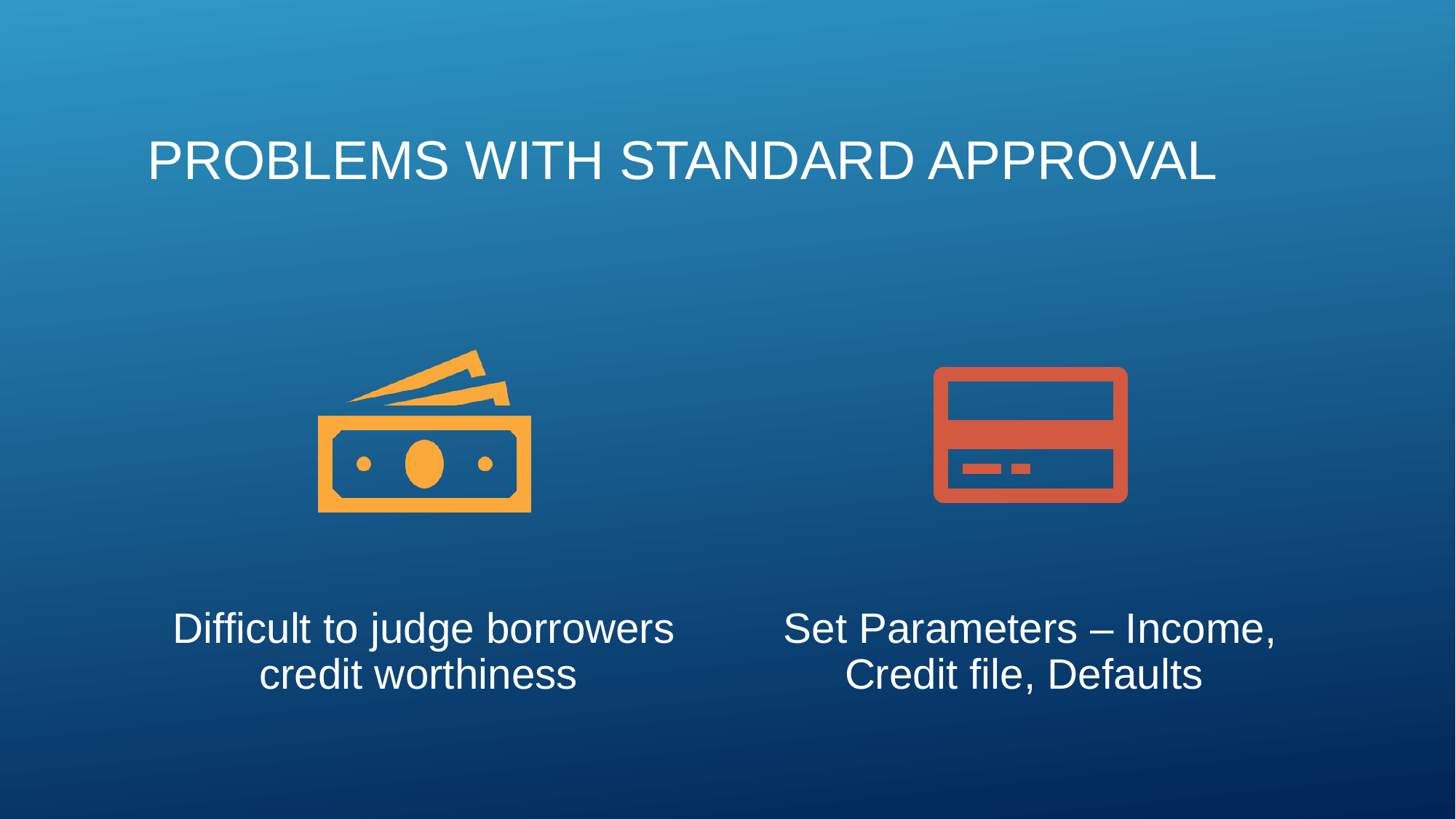

# PROBLEMS WITH STANDARD APPROVAL
Difficult to judge borrowers credit worthiness
Set Parameters – Income, Credit file, Defaults